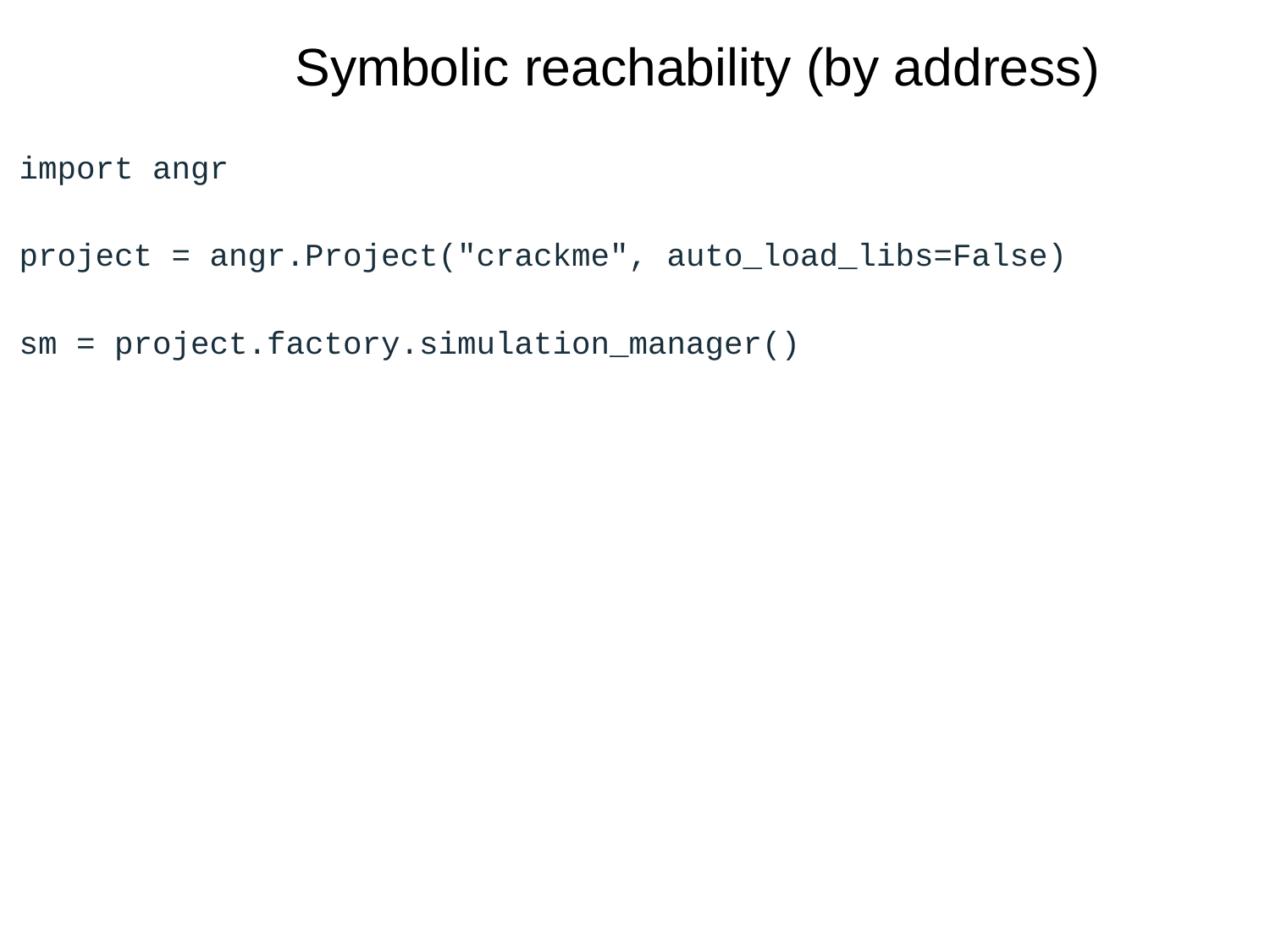

# Symbolic reachability (by address)
import angr
project = angr.Project("crackme", auto_load_libs=False)
sm = project.factory.simulation_manager()